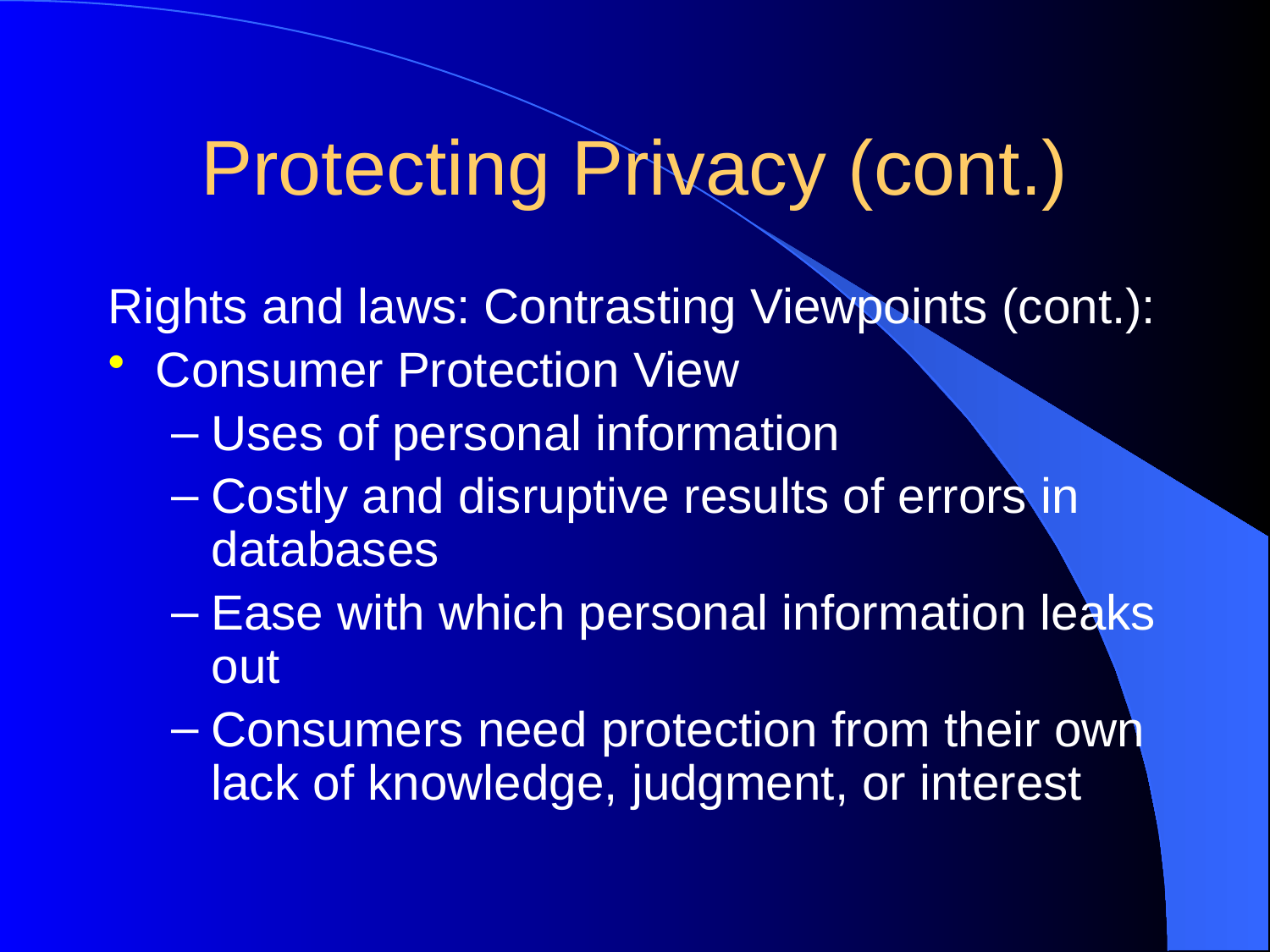

# Protecting Privacy (cont.)
Rights and laws: Contrasting Viewpoints (cont.):
Consumer Protection View
Uses of personal information
Costly and disruptive results of errors in databases
Ease with which personal information leaks out
Consumers need protection from their own lack of knowledge, judgment, or interest